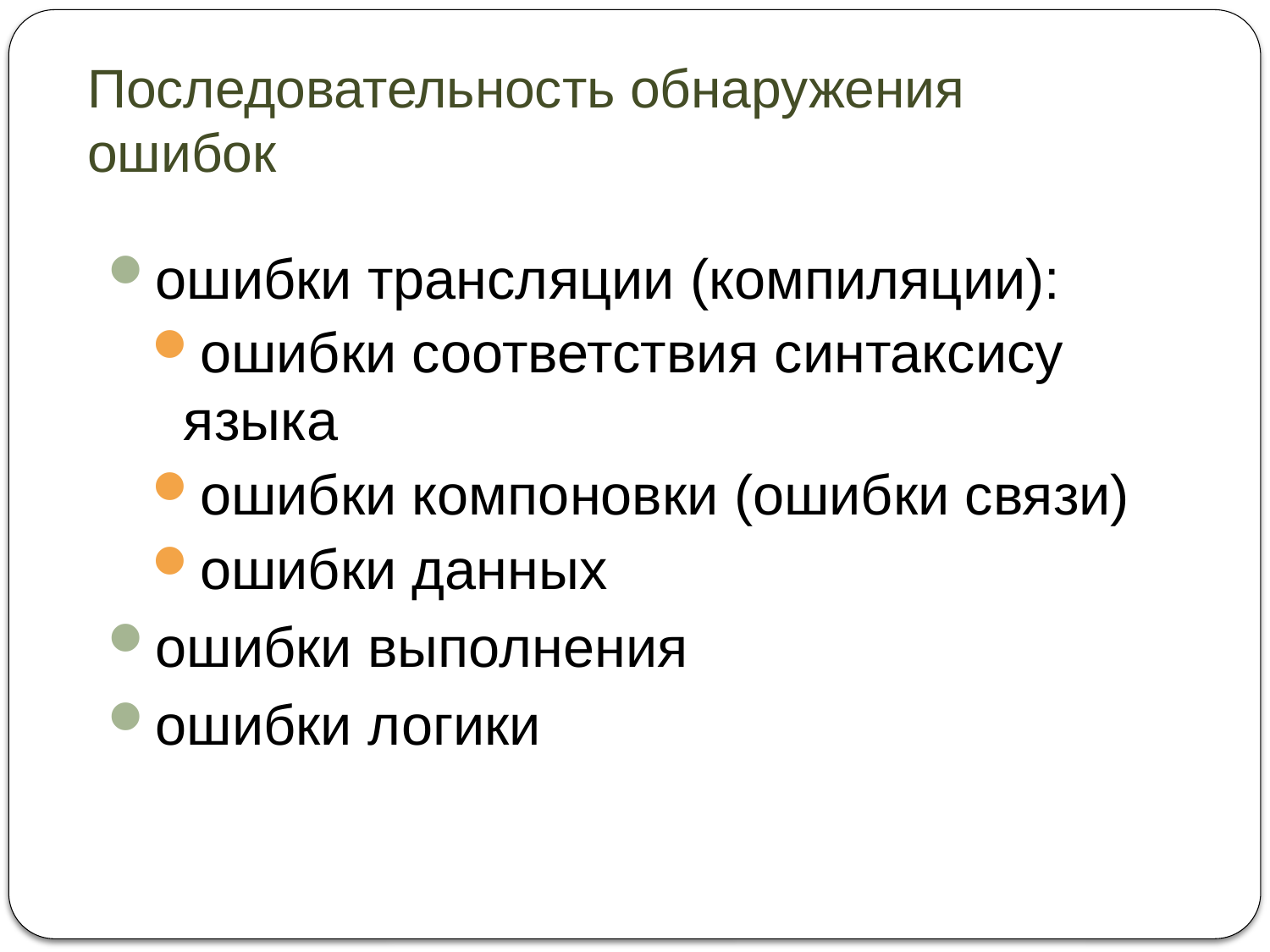

# Последовательность обнаружения ошибок
ошибки трансляции (компиляции):
ошибки соответствия синтаксису языка
ошибки компоновки (ошибки связи)
ошибки данных
ошибки выполнения
ошибки логики